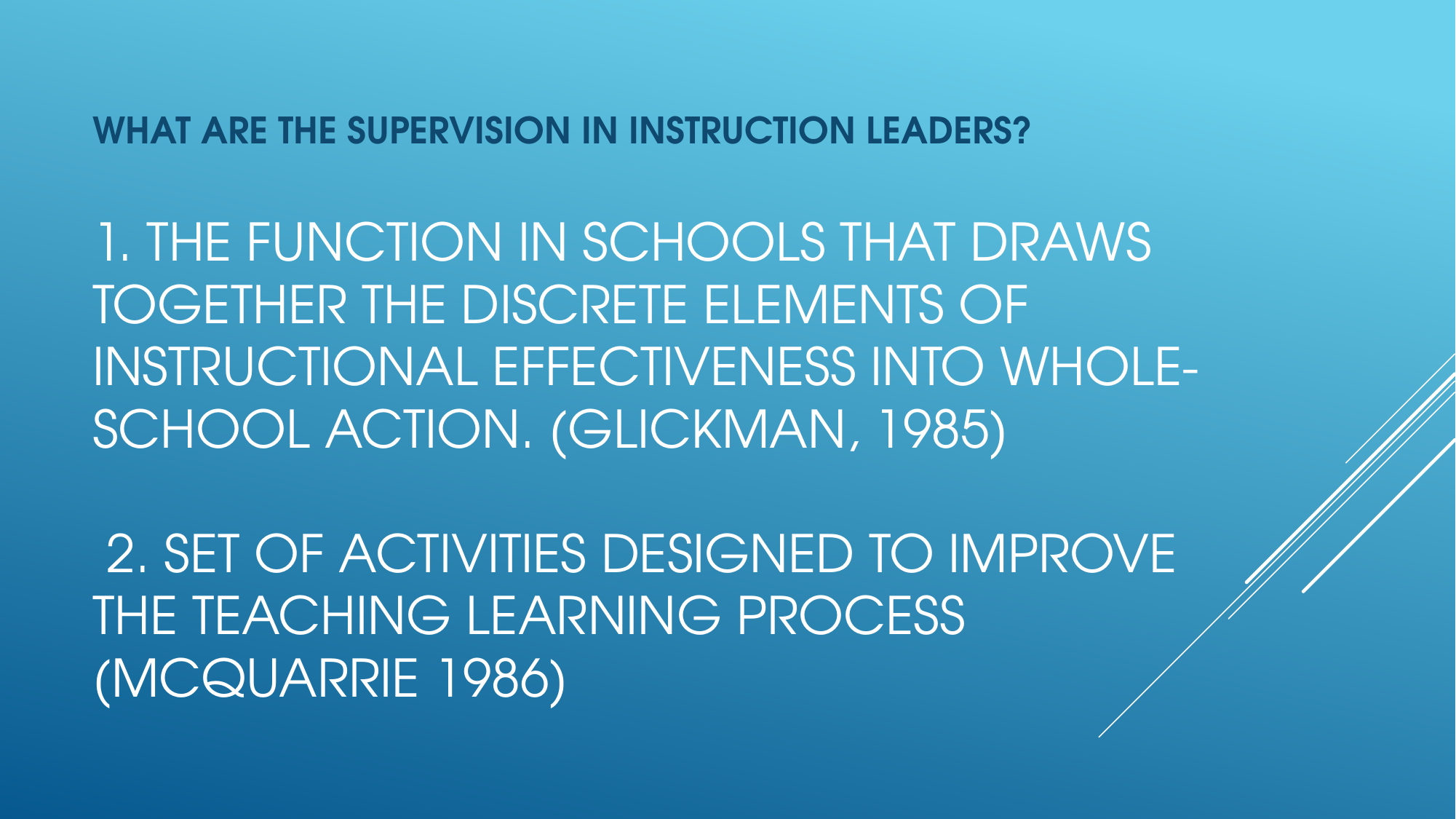

WHAT ARE THE SUPERVISION IN INSTRUCTION LEADERS?
# 1. The function in schools that draws together the discrete elements of instructional effectiveness into whole-school action. (Glickman, 1985) 2. Set of activities designed to improve the teaching learning process (McQuarrie 1986)